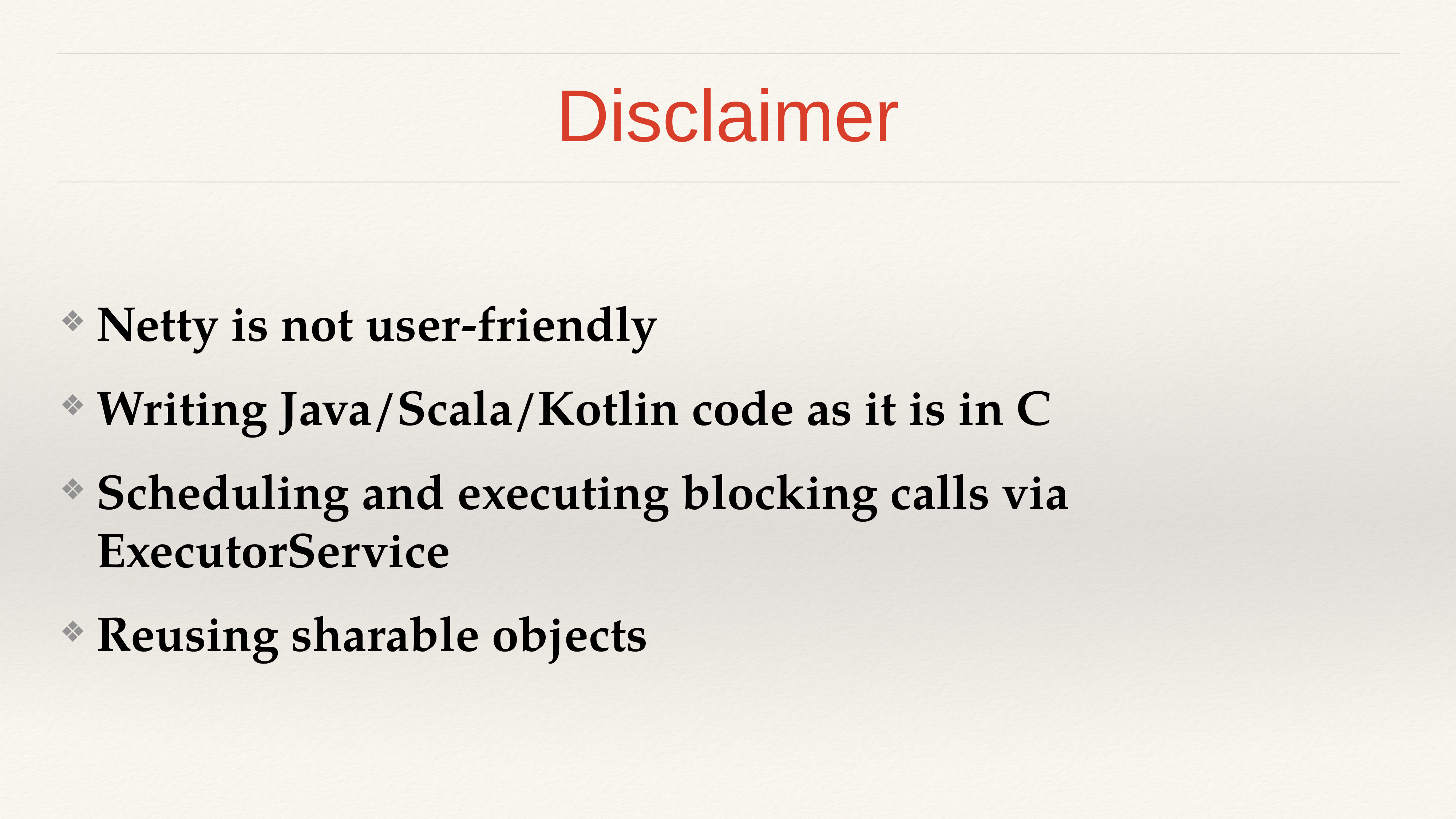

# Disclaimer
Netty is not user-friendly
Writing Java/Scala/Kotlin code as it is in C
Scheduling and executing blocking calls via ExecutorService
Reusing sharable objects